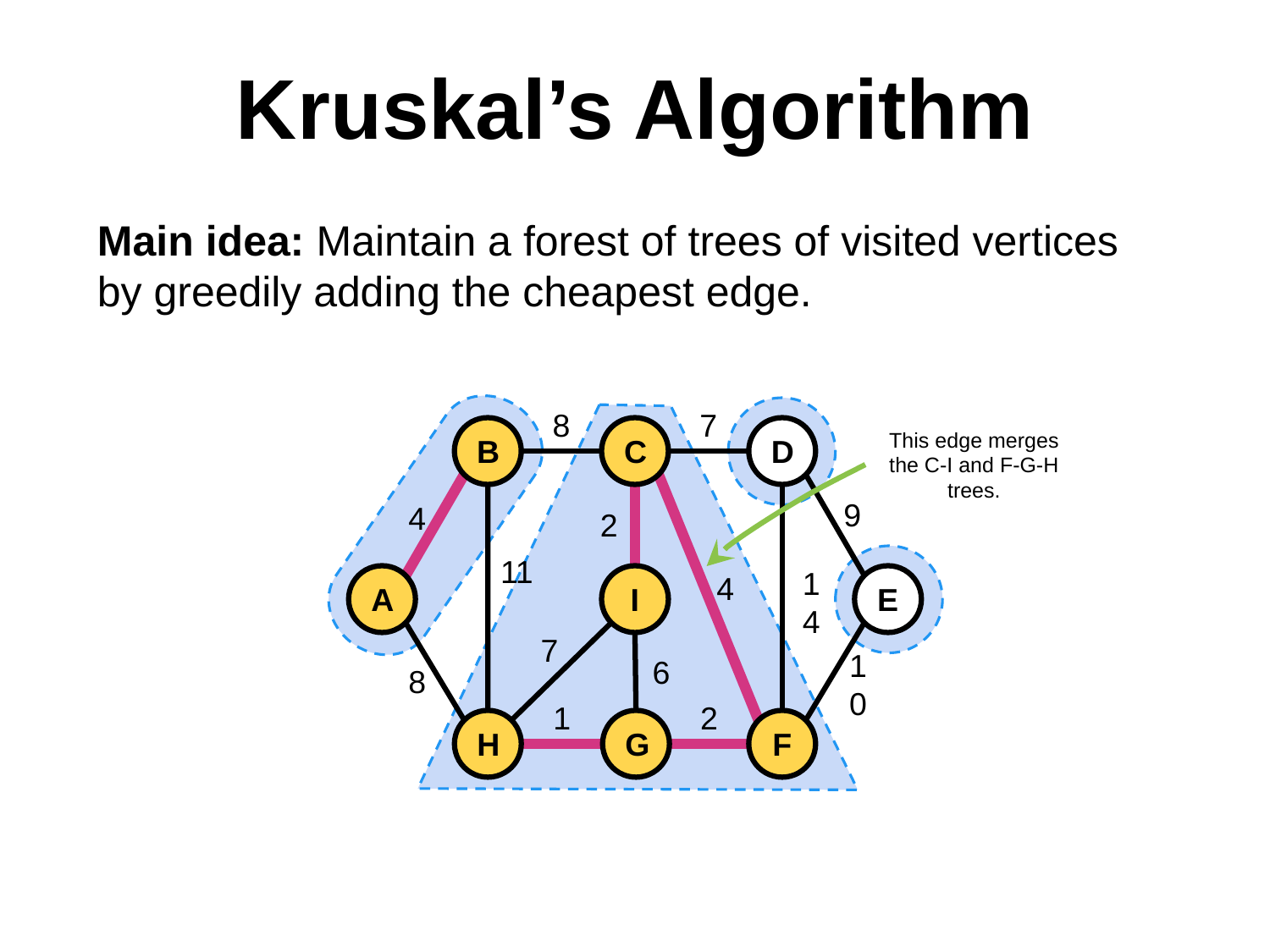

Kruskal’s Algorithm
Main idea: Maintain a forest of trees of visited vertices by greedily adding the cheapest edge.

7
8
B
C
D
9
4
2
11
4
A
E
I
14
7
6
8
10
1
2
H
G
F

This edge merges the C-I and F-G-H trees.